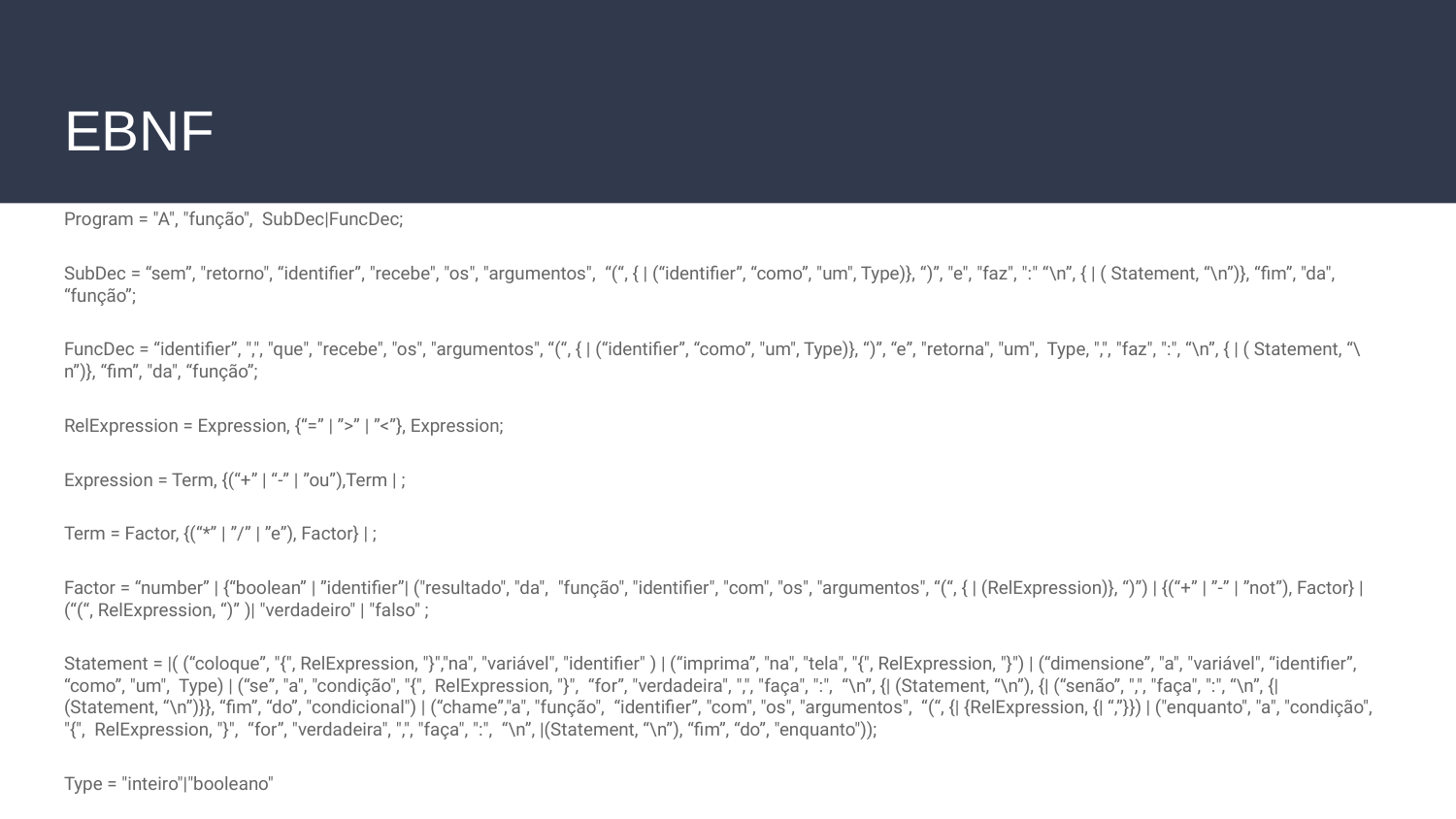

# EBNF
Program = "A", "função",  SubDec|FuncDec;
SubDec = “sem”, "retorno", “identifier”, "recebe", "os", "argumentos",  “(“, { | (“identifier”, “como”, "um", Type)}, “)”, "e", "faz", ":" “\n”, { | ( Statement, “\n”)}, “fim”, "da", “função”;
FuncDec = “identifier”, ",", "que", "recebe", "os", "argumentos", “(“, { | (“identifier”, “como”, "um", Type)}, “)”, “e”, "retorna", "um",  Type, ",", "faz", ":", “\n”, { | ( Statement, “\n”)}, “fim”, "da", “função”;
RelExpression = Expression, {“=” | ”>” | ”<”}, Expression;
Expression = Term, {(“+” | “-” | ”ou”),Term | ;
Term = Factor, {(“*” | ”/” | ”e”), Factor} | ;
Factor = “number” | {“boolean” | ”identifier”| ("resultado", "da",  "função", "identifier", "com", "os", "argumentos", “(“, { | (RelExpression)}, “)”) | {(“+” | ”-” | ”not”), Factor} | (“(“, RelExpression, “)” )| "verdadeiro" | "falso" ;
Statement = |( (“coloque”, "{", RelExpression, "}","na", "variável", "identifier" ) | (“imprima”, "na", "tela", "{", RelExpression, "}") | (“dimensione”, "a", "variável", “identifier”, “como”, "um",  Type) | (“se”, "a", "condição", "{",  RelExpression, "}",  “for”, "verdadeira", ",", "faça", ":",  “\n”, {| (Statement, “\n”), {| (“senão”, ",", "faça", ":", “\n”, {| (Statement, “\n”)}}, “fim”, “do”, "condicional") | (“chame”,"a", "função",  “identifier”, "com", "os", "argumentos",  “(“, {| {RelExpression, {| “,”}}) | ("enquanto", "a", "condição", "{",  RelExpression, "}",  “for”, "verdadeira", ",", "faça", ":",  “\n”, |(Statement, “\n”), “fim”, “do”, "enquanto"));
Type = "inteiro"|"booleano"